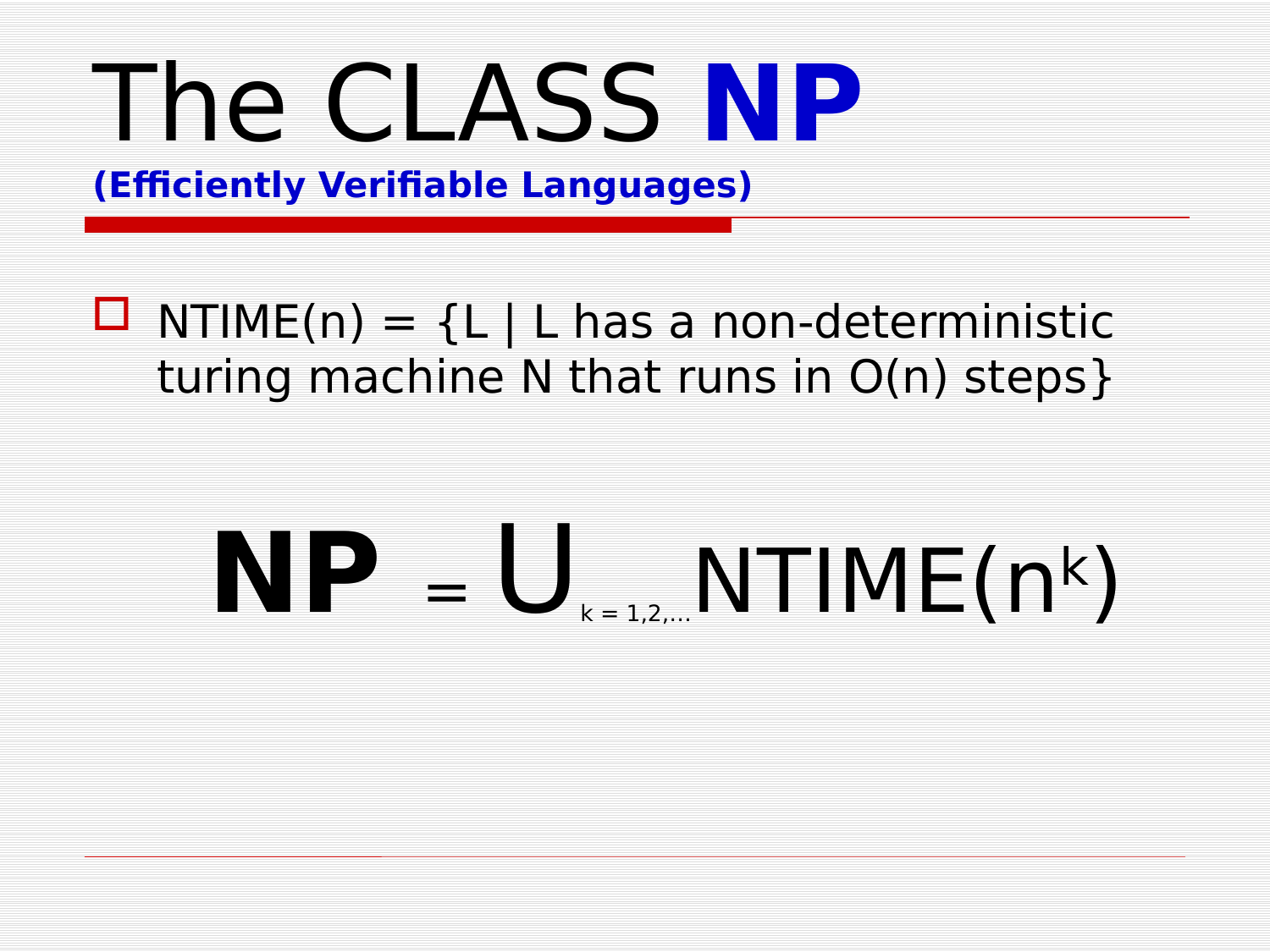

# The CLASS NP (Efficiently Verifiable Languages)
NTIME(n) = {L | L has a non-deterministic turing machine N that runs in O(n) steps}

   NP  = Uk = 1,2,…NTIME(nk)